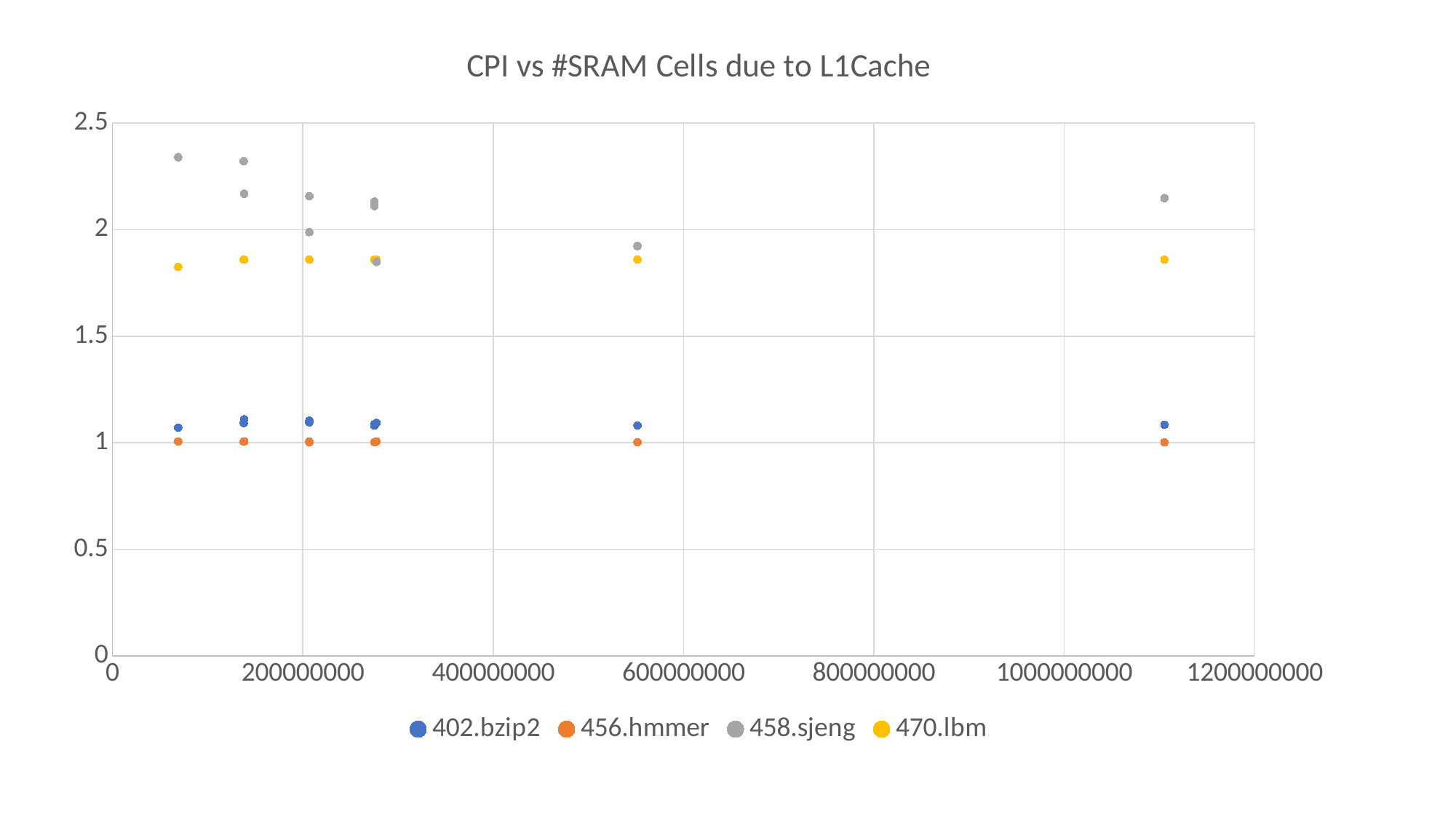

### Chart: CPI vs #SRAM Cells due to L1Cache

| Category | 402.bzip2 | 456.hmmer | 458.sjeng | 470.lbm |
|---|---|---|---|---|